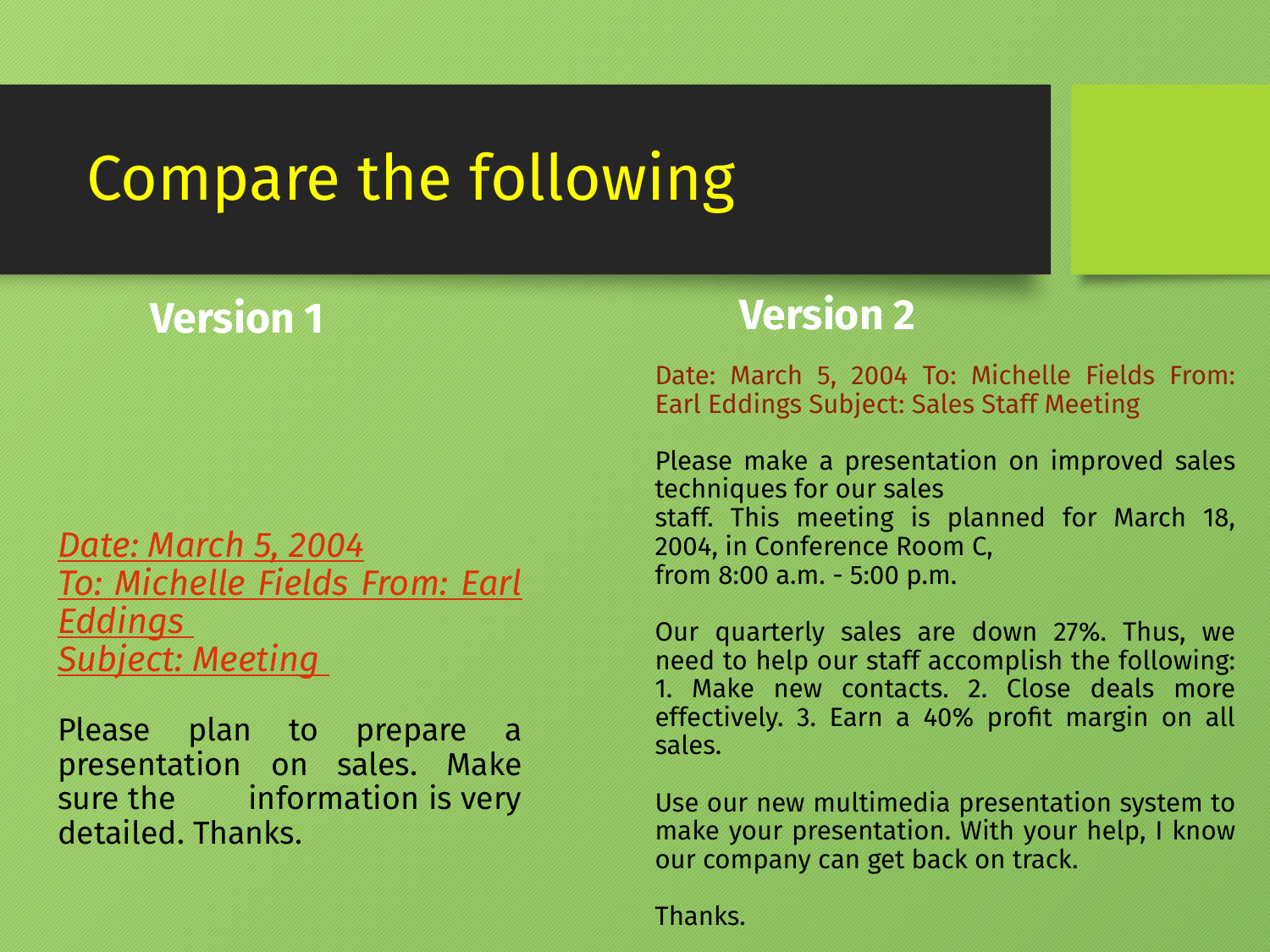

# Compare the following
Version 2
Version 1

Date: March 5, 2004
To: Michelle Fields From: Earl Eddings
Subject: Meeting

Please plan to prepare a presentation on sales. Make sure the        information is very detailed. Thanks.

Date: March 5, 2004 To: Michelle Fields From: Earl Eddings Subject: Sales Staff Meeting

Please make a presentation on improved sales techniques for our sales
staff. This meeting is planned for March 18, 2004, in Conference Room C,
from 8:00 a.m. - 5:00 p.m.

Our quarterly sales are down 27%. Thus, we need to help our staff accomplish the following: 1. Make new contacts. 2. Close deals more effectively. 3. Earn a 40% profit margin on all sales.

Use our new multimedia presentation system to make your presentation. With your help, I know our company can get back on track.

Thanks.